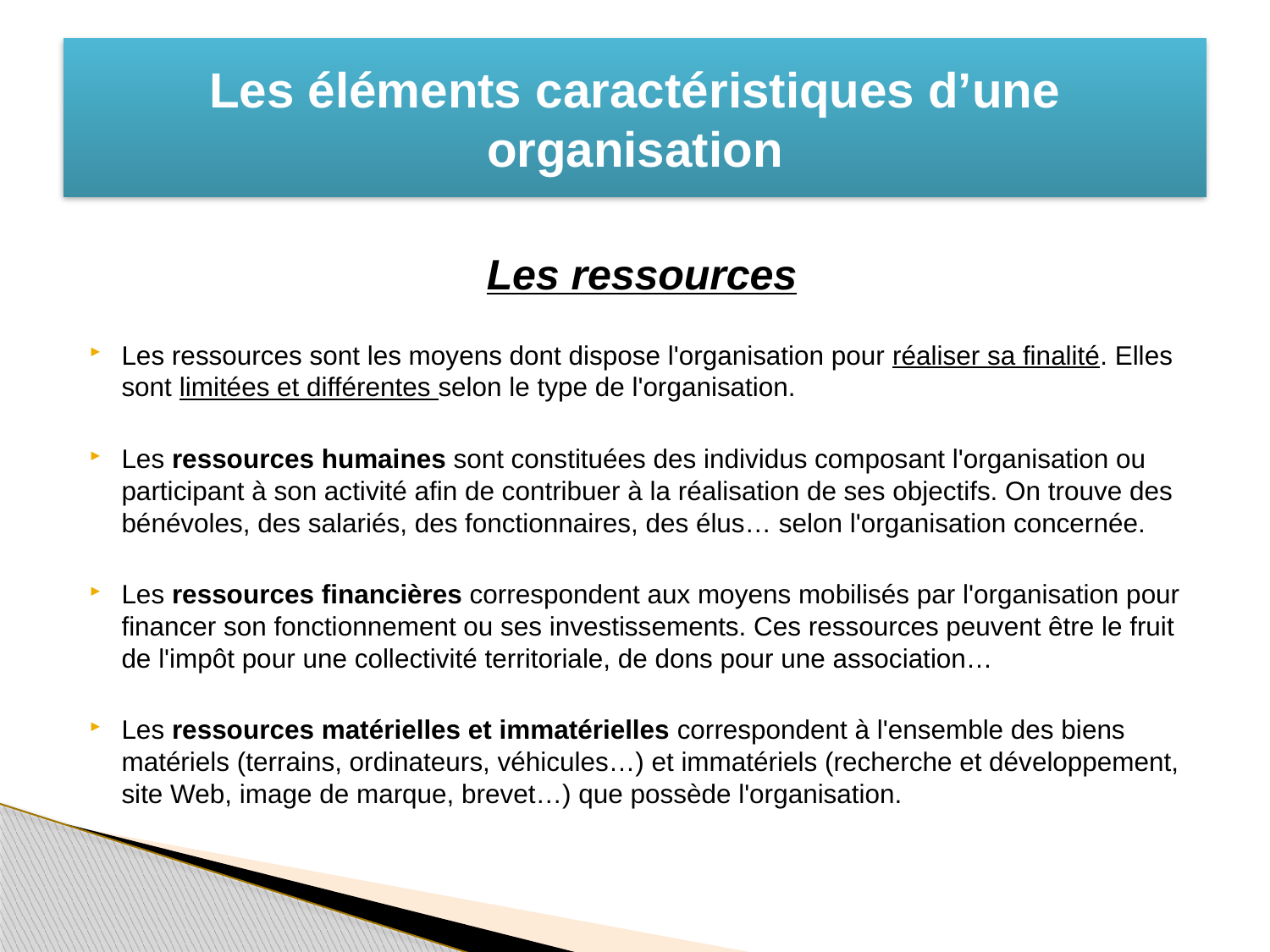

# Les éléments caractéristiques d’une organisation

Les ressources

Les ressources sont les moyens dont dispose l'organisation pour réaliser sa finalité. Elles sont limitées et différentes selon le type de l'organisation.

Les ressources humaines sont constituées des individus composant l'organisation ou participant à son activité afin de contribuer à la réalisation de ses objectifs. On trouve des bénévoles, des salariés, des fonctionnaires, des élus… selon l'organisation concernée.

Les ressources financières correspondent aux moyens mobilisés par l'organisation pour financer son fonctionnement ou ses investissements. Ces ressources peuvent être le fruit de l'impôt pour une collectivité territoriale, de dons pour une association…

Les ressources matérielles et immatérielles correspondent à l'ensemble des biens matériels (terrains, ordinateurs, véhicules…) et immatériels (recherche et développement, site Web, image de marque, brevet…) que possède l'organisation.